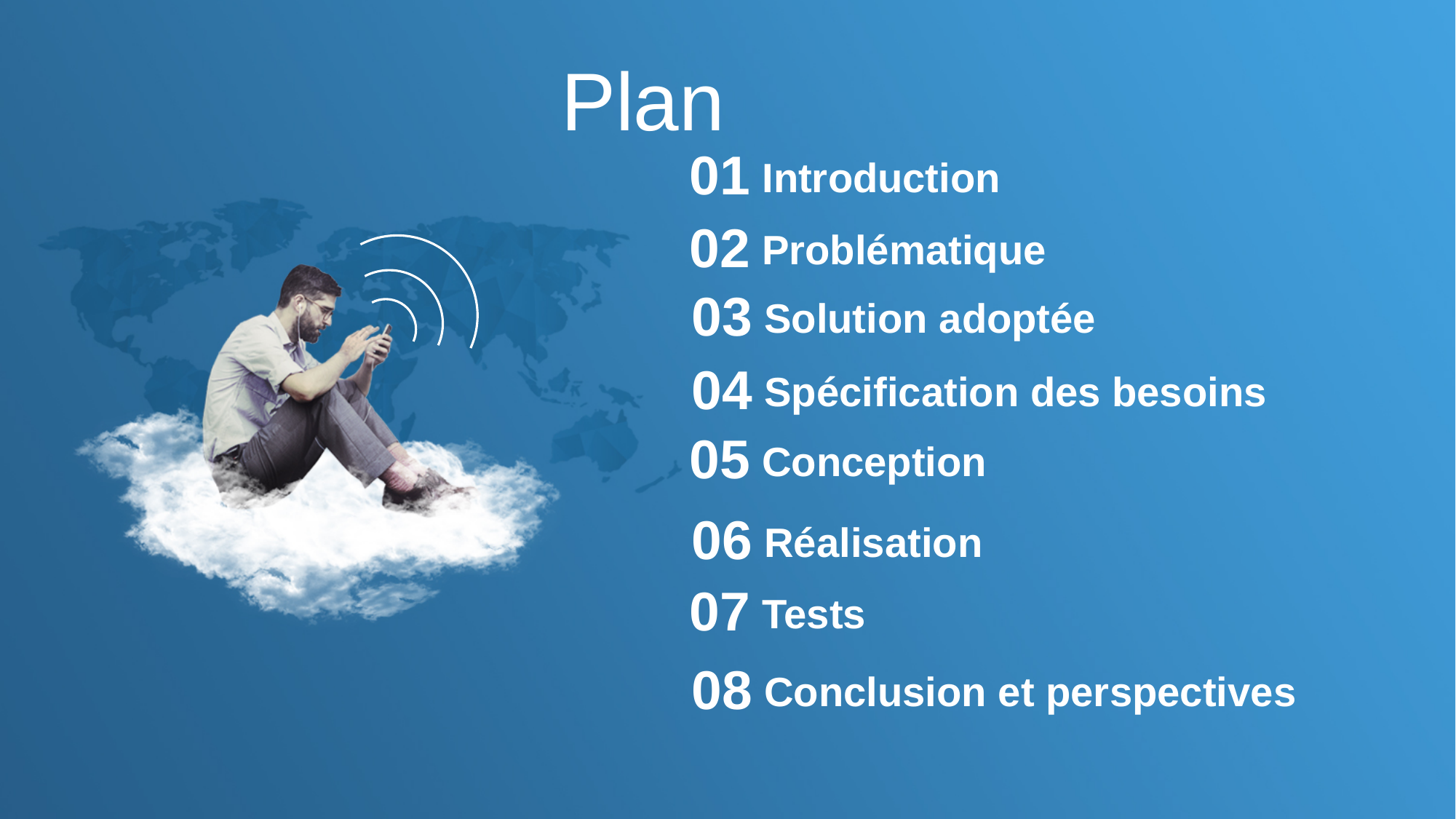

Plan
01
Introduction
02
Problématique
03
Solution adoptée
04
Spécification des besoins
05
Conception
06
Réalisation
07
Tests
08
Conclusion et perspectives